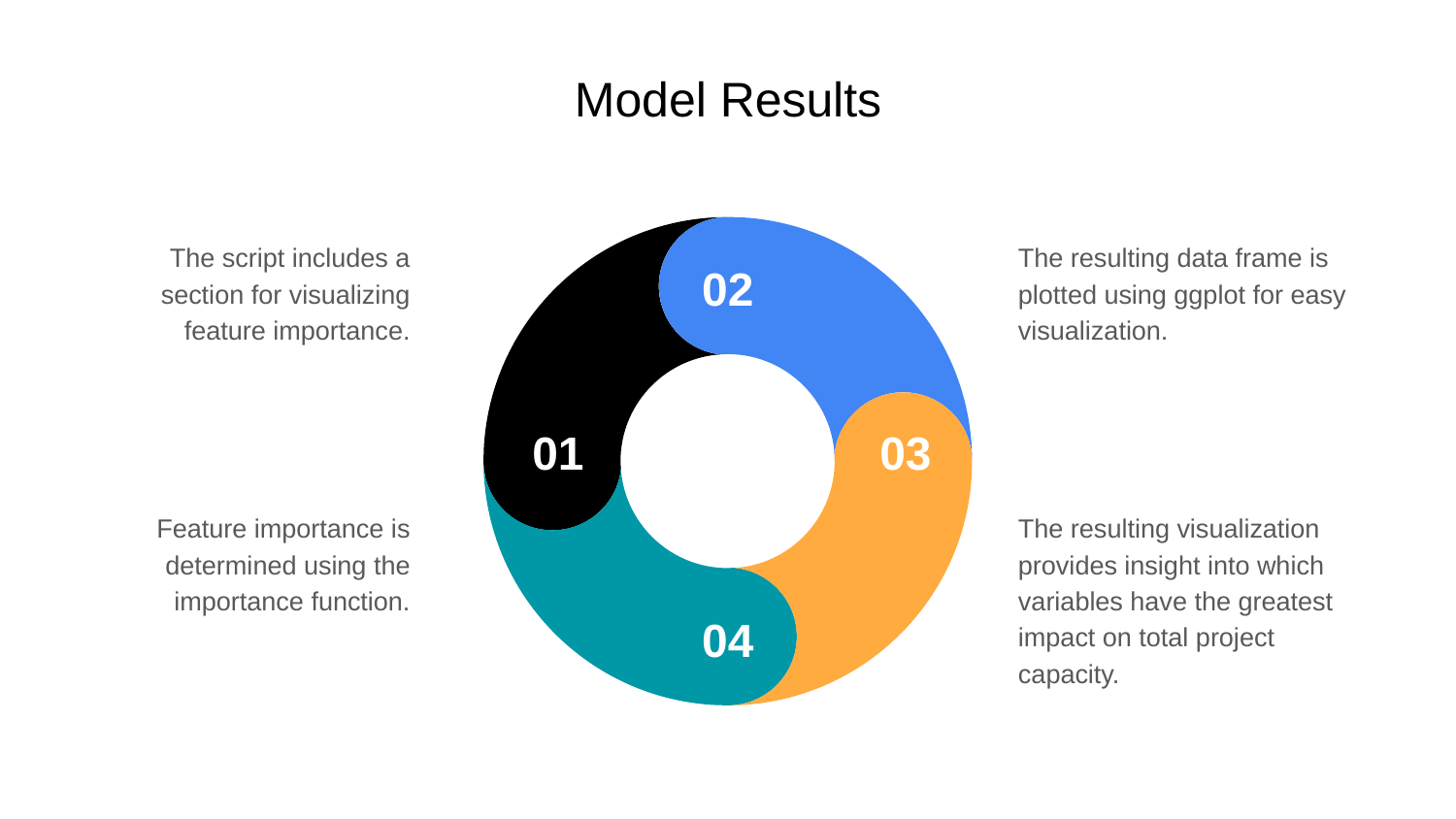

# Model Results
The script includes a section for visualizing feature importance.
The resulting data frame is plotted using ggplot for easy visualization.
Feature importance is determined using the importance function.
The resulting visualization provides insight into which variables have the greatest impact on total project capacity.